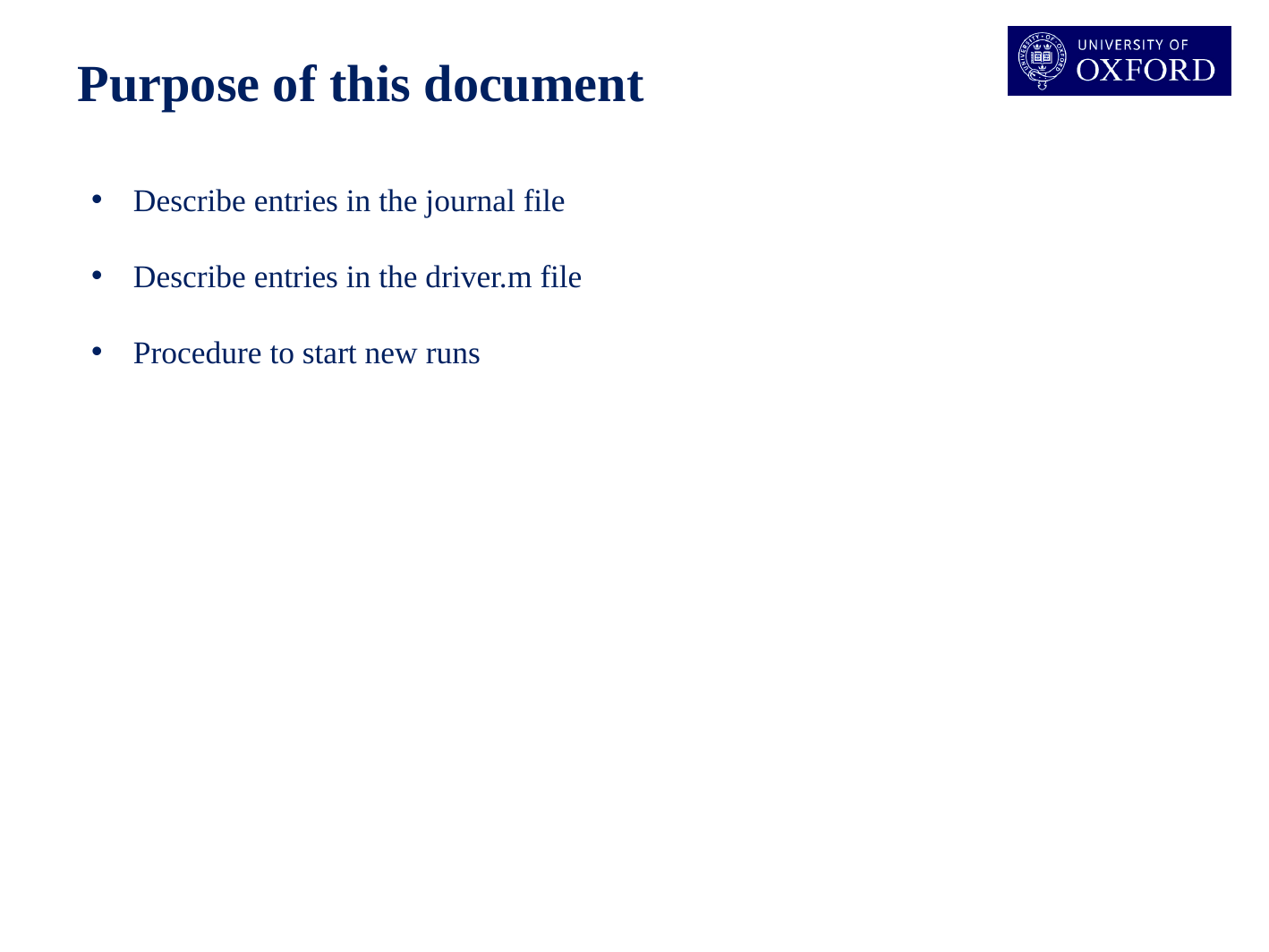

Purpose of this document
Describe entries in the journal file

Describe entries in the driver.m file

Procedure to start new runs